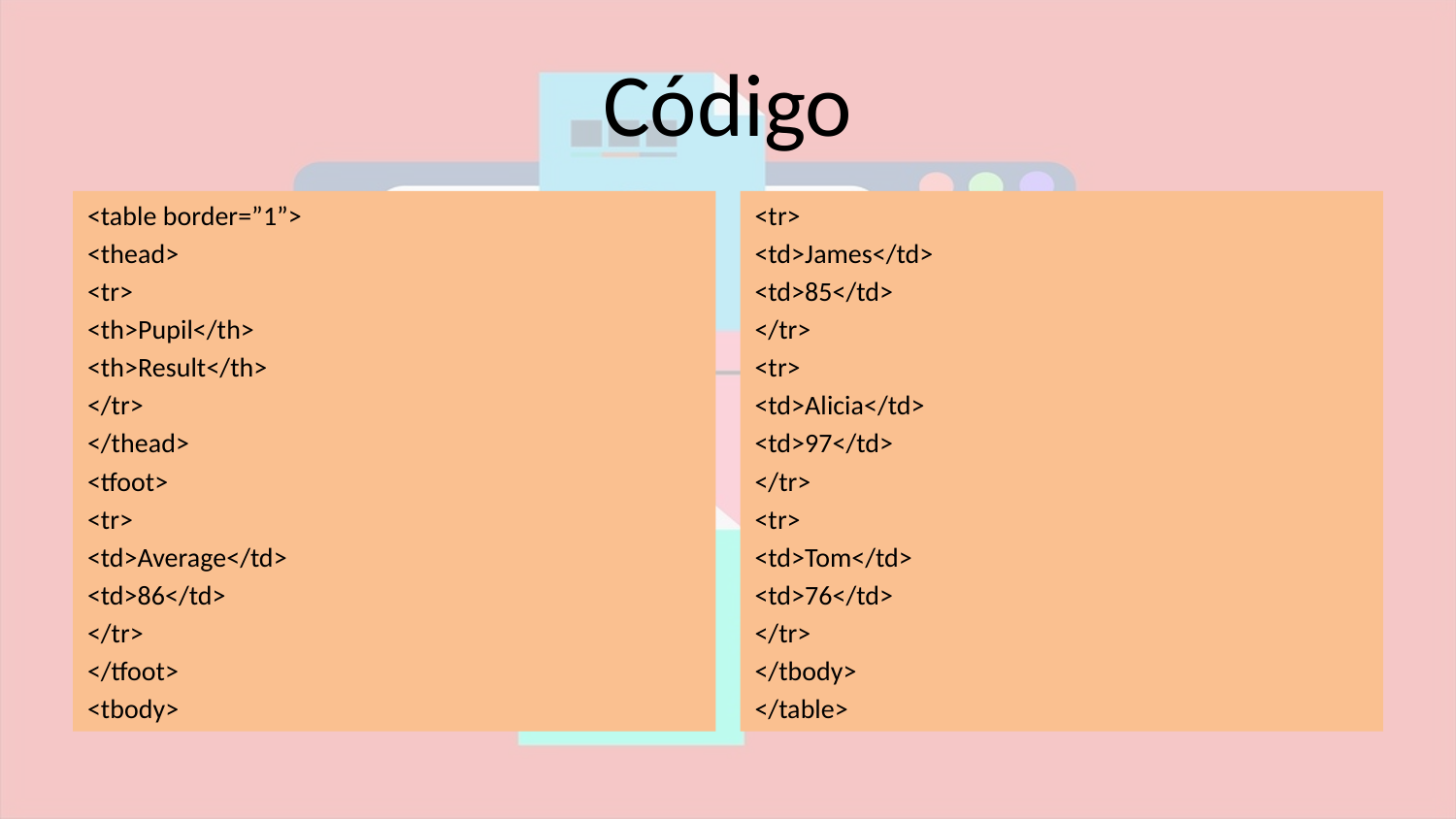

# Código
<table border=”1”>
<thead>
<tr>
<th>Pupil</th>
<th>Result</th>
</tr>
</thead>
<tfoot>
<tr>
<td>Average</td>
<td>86</td>
</tr>
</tfoot>
<tbody>
<tr>
<td>James</td>
<td>85</td>
</tr>
<tr>
<td>Alicia</td>
<td>97</td>
</tr>
<tr>
<td>Tom</td>
<td>76</td>
</tr>
</tbody>
</table>